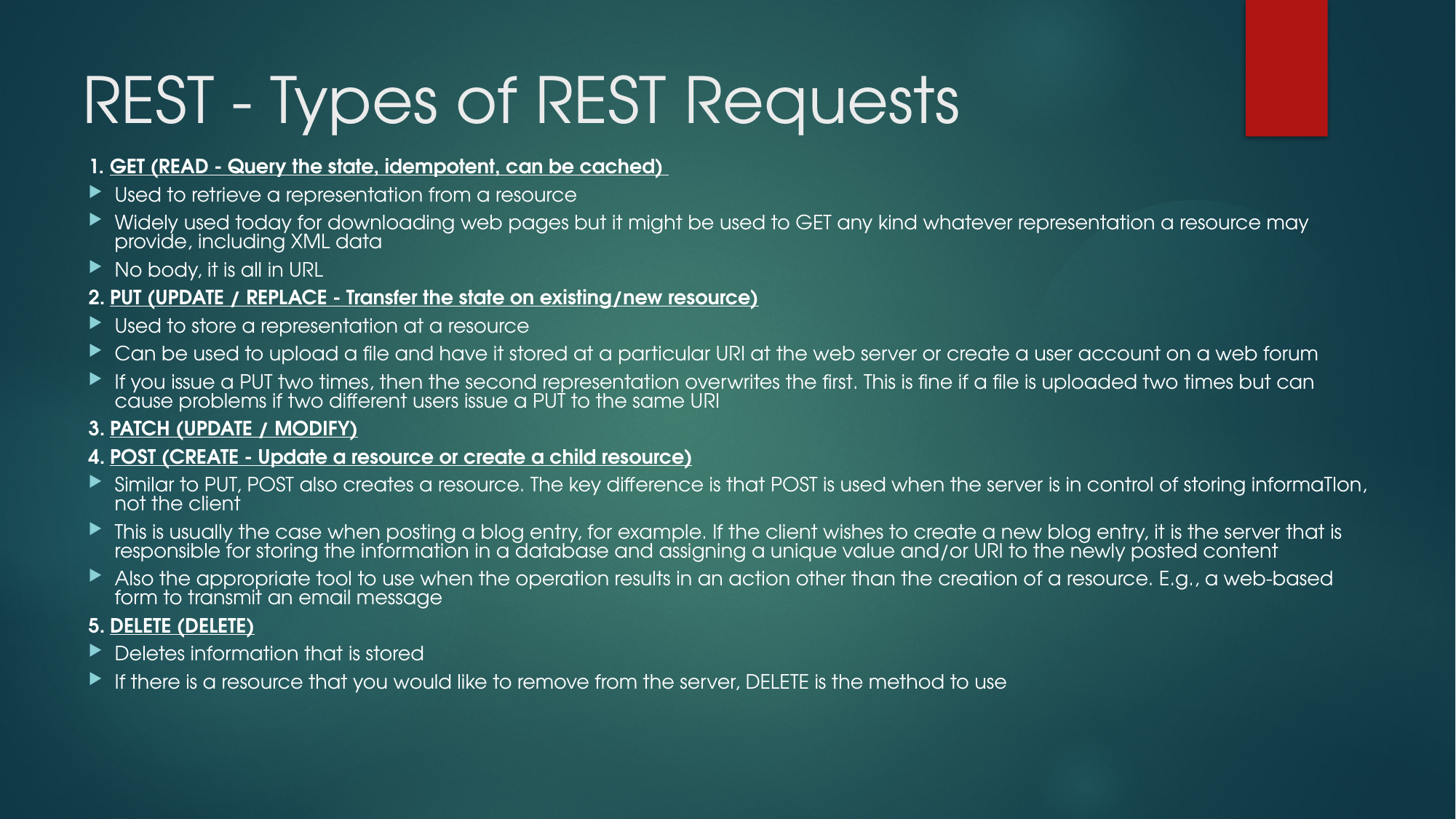

# REST - Types of REST Requests
GET (READ - Query the state, idempotent, can be cached)
Used to retrieve a representation from a resource
Widely used today for downloading web pages but it might be used to GET any kind whatever representation a resource may provide, including XML data
No body, it is all in URL
PUT (UPDATE / REPLACE - Transfer the state on existing/new resource)
Used to store a representation at a resource
Can be used to upload a file and have it stored at a particular URI at the web server or create a user account on a web forum
If you issue a PUT two times, then the second representation overwrites the first. This is fine if a file is uploaded two times but can cause problems if two different users issue a PUT to the same URI
PATCH (UPDATE / MODIFY)
POST (CREATE - Update a resource or create a child resource)
Similar to PUT, POST also creates a resource. The key difference is that POST is used when the server is in control of storing informaTIon, not the client
This is usually the case when posting a blog entry, for example. If the client wishes to create a new blog entry, it is the server that is responsible for storing the information in a database and assigning a unique value and/or URI to the newly posted content
Also the appropriate tool to use when the operation results in an action other than the creation of a resource. E.g., a web-based form to transmit an email message
DELETE (DELETE)
Deletes information that is stored
If there is a resource that you would like to remove from the server, DELETE is the method to use